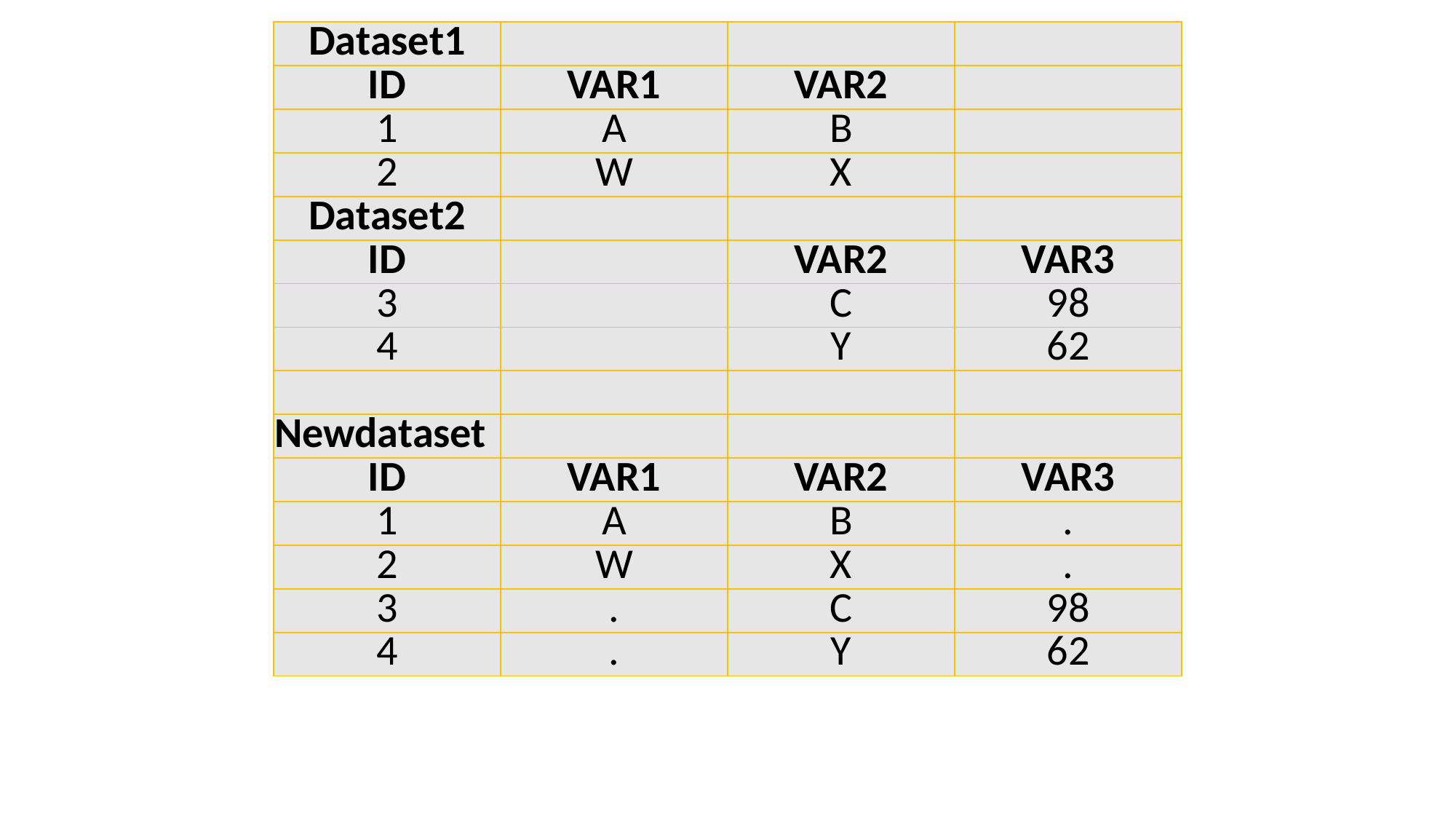

| Dataset1 |  |  |  |
| --- | --- | --- | --- |
| ID | VAR1 | VAR2 |  |
| 1 | A | B |  |
| 2 | W | X |  |
| Dataset2 |  |  |  |
| ID |  | VAR2 | VAR3 |
| 3 |  | C | 98 |
| 4 |  | Y | 62 |
|  |  |  |  |
| Newdataset |  |  |  |
| ID | VAR1 | VAR2 | VAR3 |
| 1 | A | B | . |
| 2 | W | X | . |
| 3 | . | C | 98 |
| 4 | . | Y | 62 |